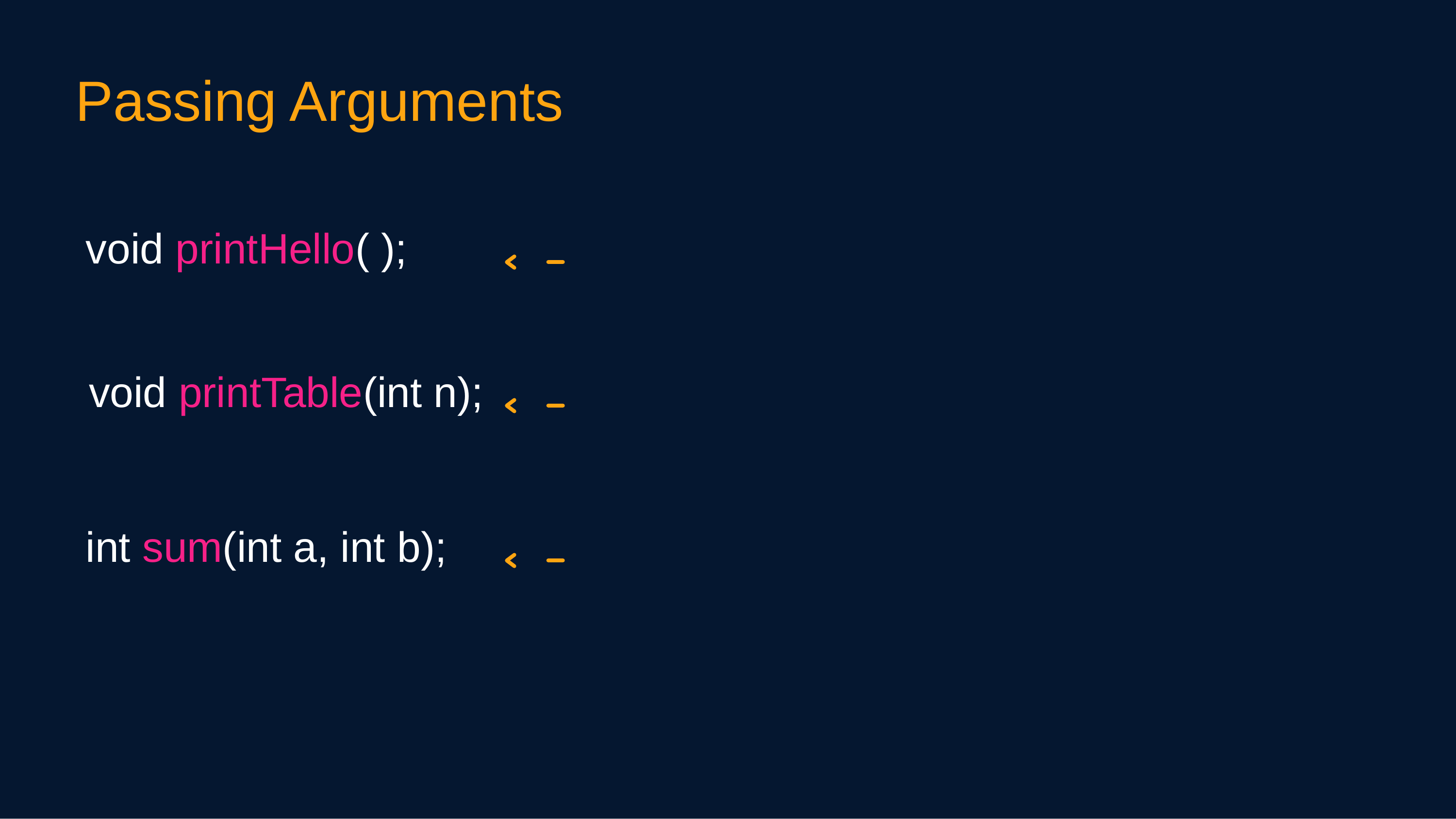

Passing Arguments
void printHello( );

void printTable(int n);

int sum(int a, int b);